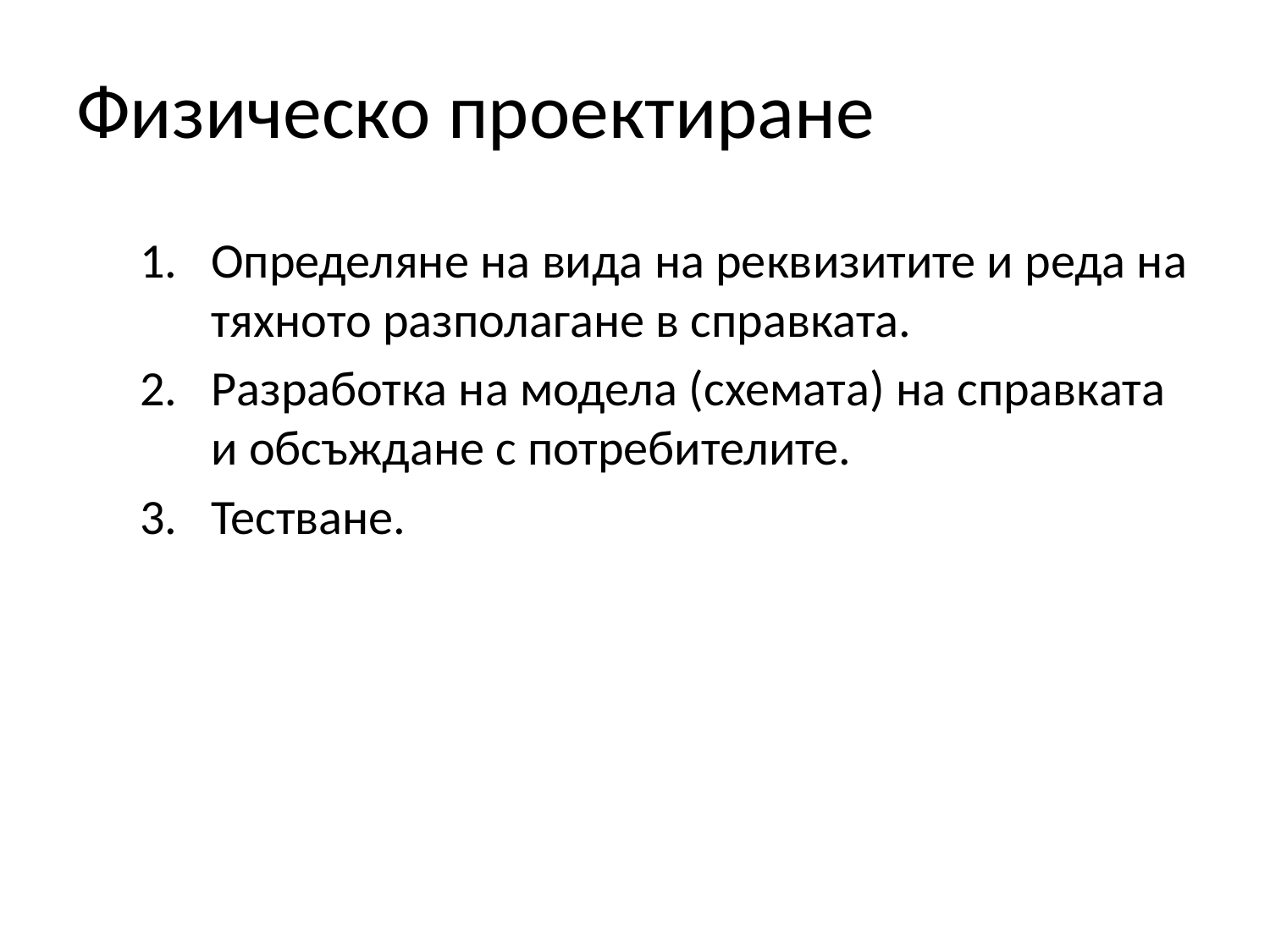

# Физическо проектиране
Определяне на вида на реквизитите и реда на тяхното разполагане в справката.
Разработка на модела (схемата) на справката и обсъждане с потребителите.
Тестване.